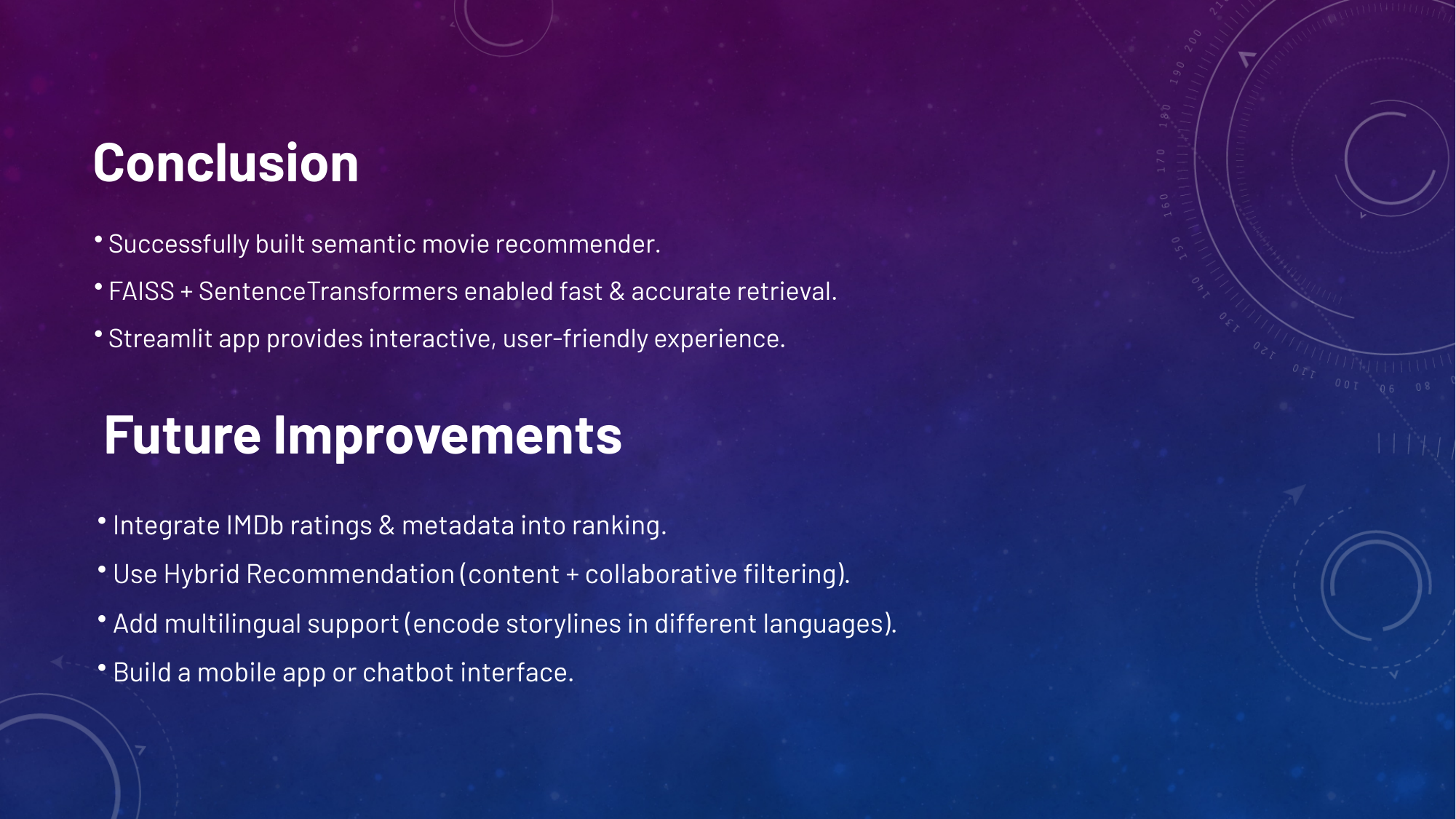

# Conclusion
 Successfully built semantic movie recommender.
 FAISS + SentenceTransformers enabled fast & accurate retrieval.
 Streamlit app provides interactive, user-friendly experience.
Future Improvements
 Integrate IMDb ratings & metadata into ranking.
 Use Hybrid Recommendation (content + collaborative filtering).
 Add multilingual support (encode storylines in different languages).
 Build a mobile app or chatbot interface.